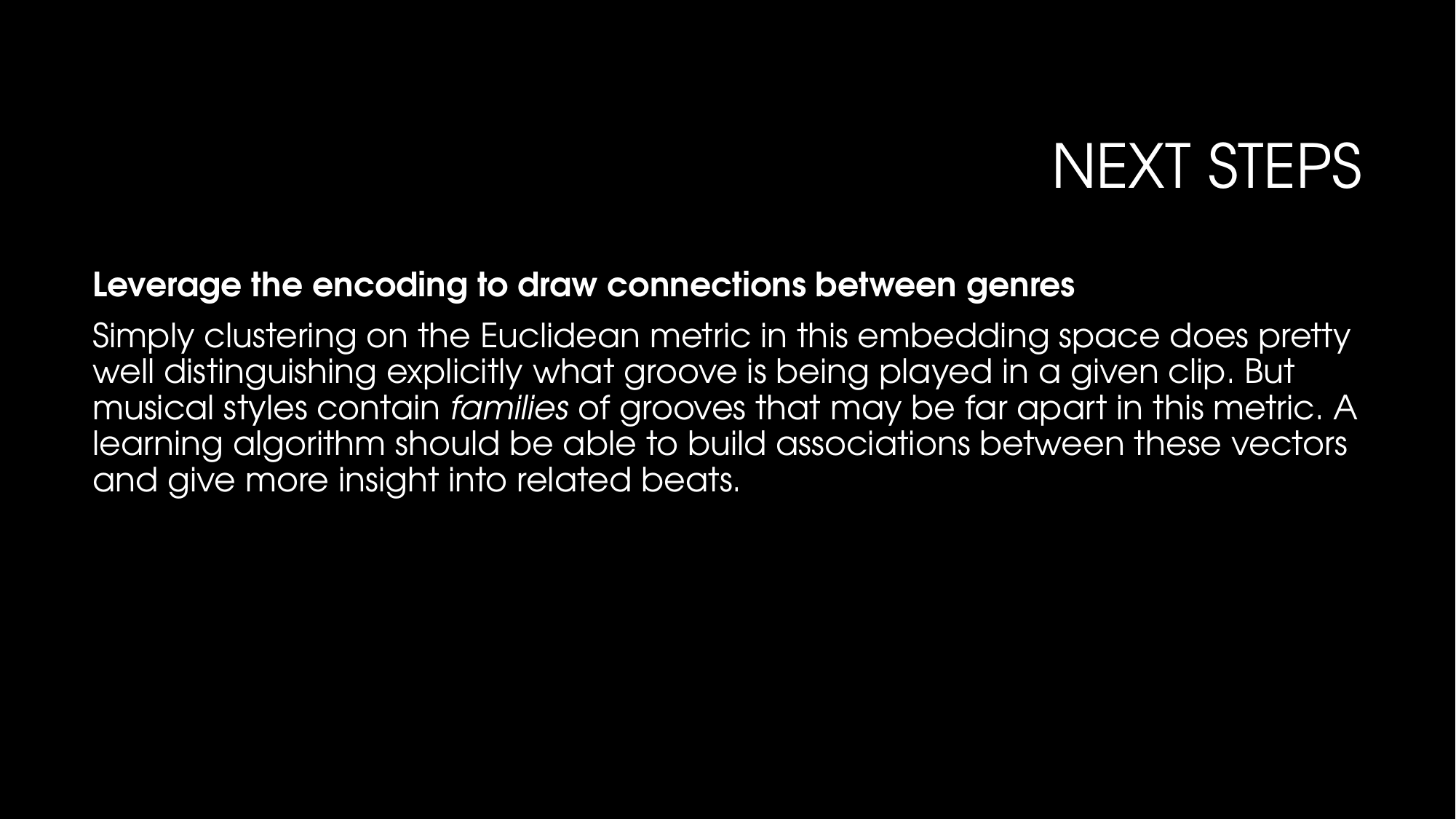

# Next Steps
Leverage the encoding to draw connections between genres
Simply clustering on the Euclidean metric in this embedding space does pretty well distinguishing explicitly what groove is being played in a given clip. But musical styles contain families of grooves that may be far apart in this metric. A learning algorithm should be able to build associations between these vectors and give more insight into related beats.